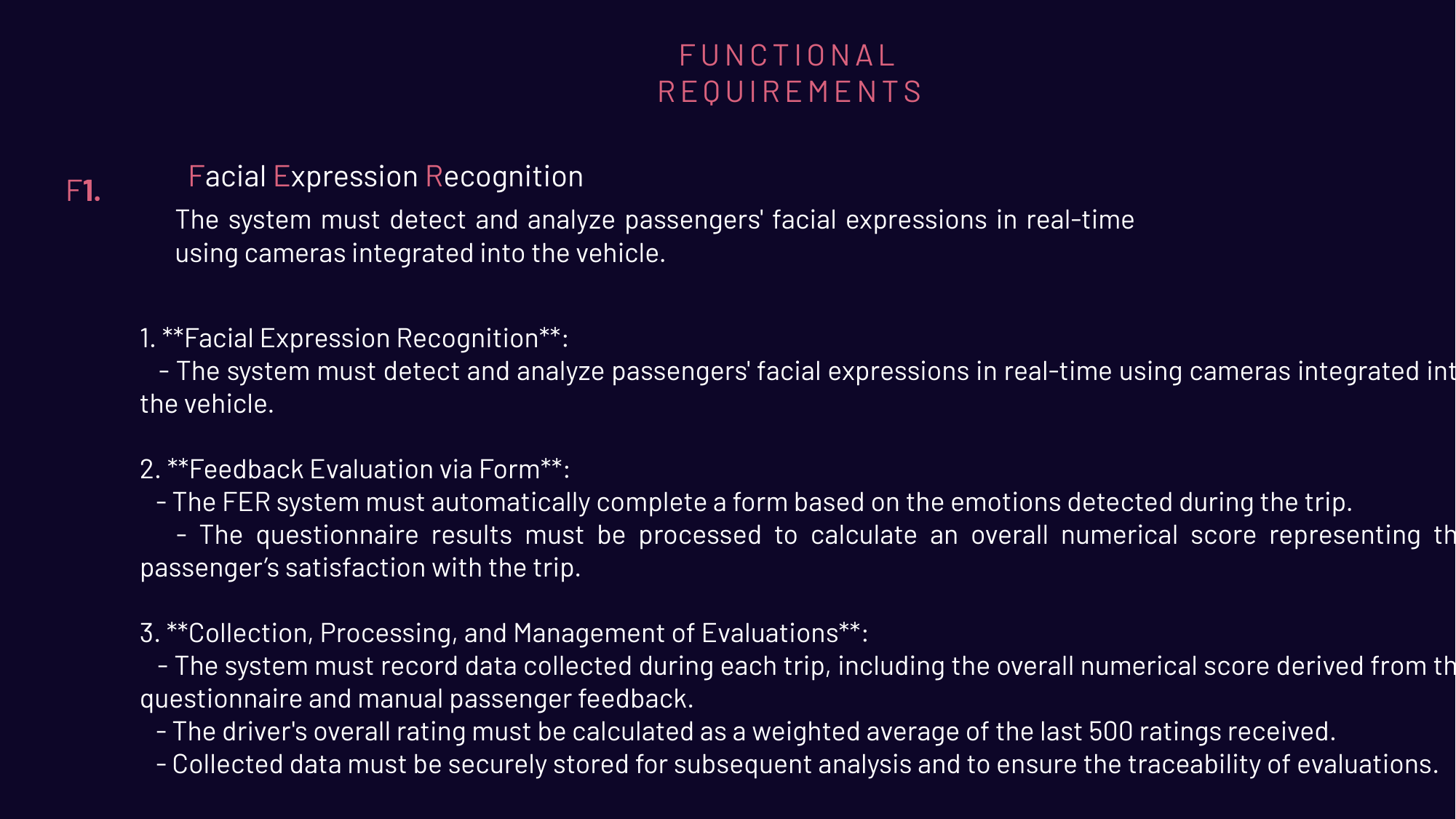

FUNCTIONAL REQUIREMENTS
Facial Expression Recognition
F1.
The system must detect and analyze passengers' facial expressions in real-time using cameras integrated into the vehicle.
1. **Facial Expression Recognition**:
   - The system must detect and analyze passengers' facial expressions in real-time using cameras integrated into the vehicle.

2. **Feedback Evaluation via Form**:
   - The FER system must automatically complete a form based on the emotions detected during the trip.
   - The questionnaire results must be processed to calculate an overall numerical score representing the passenger’s satisfaction with the trip.

3. **Collection, Processing, and Management of Evaluations**:
   - The system must record data collected during each trip, including the overall numerical score derived from the questionnaire and manual passenger feedback.
   - The driver's overall rating must be calculated as a weighted average of the last 500 ratings received.
   - Collected data must be securely stored for subsequent analysis and to ensure the traceability of evaluations.